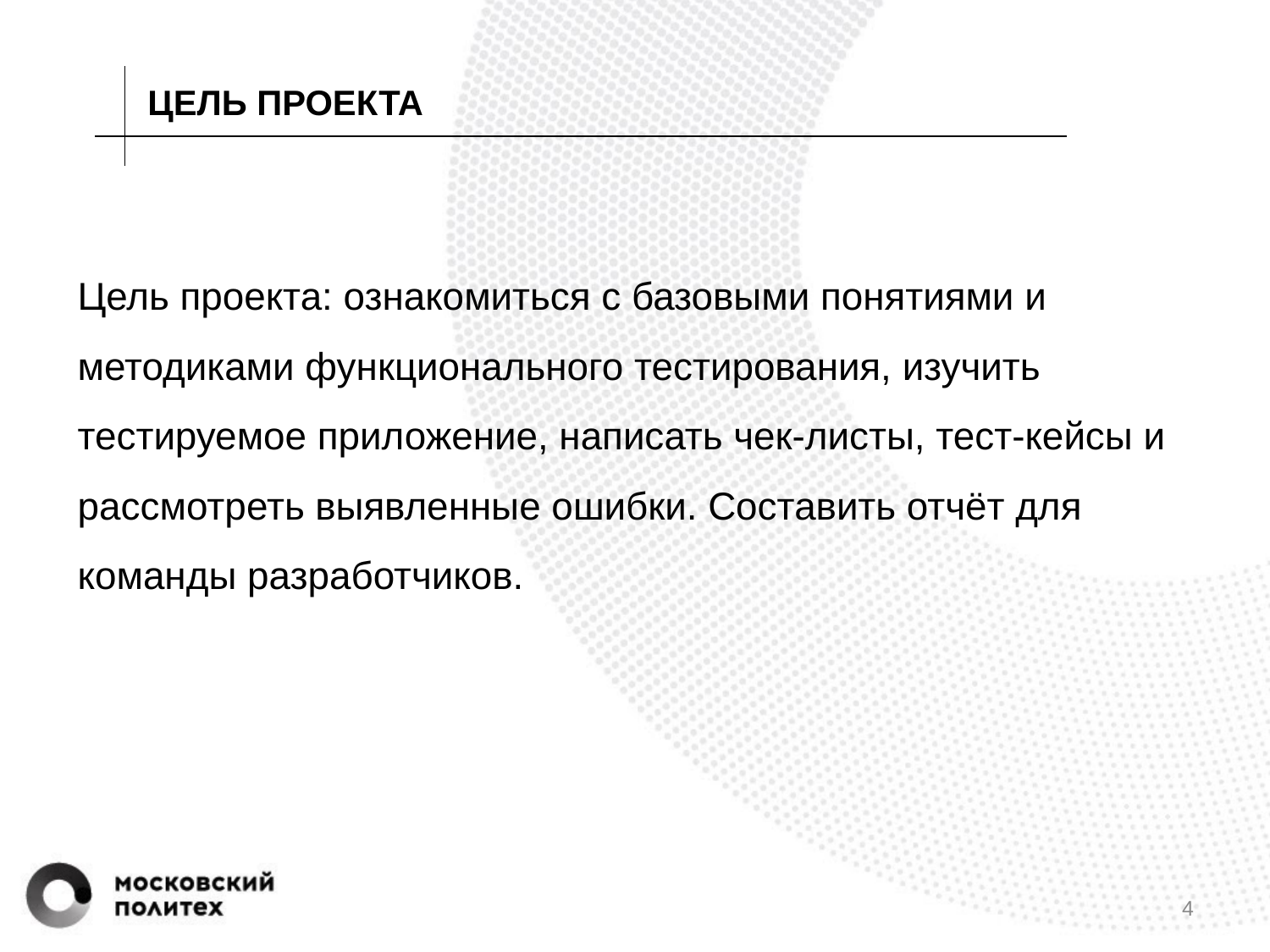

ЦЕЛЬ ПРОЕКТА
Цель проекта: ознакомиться с базовыми понятиями и методиками функционального тестирования, изучить тестируемое приложение, написать чек-листы, тест-кейсы и рассмотреть выявленные ошибки. Составить отчёт для команды разработчиков.

4